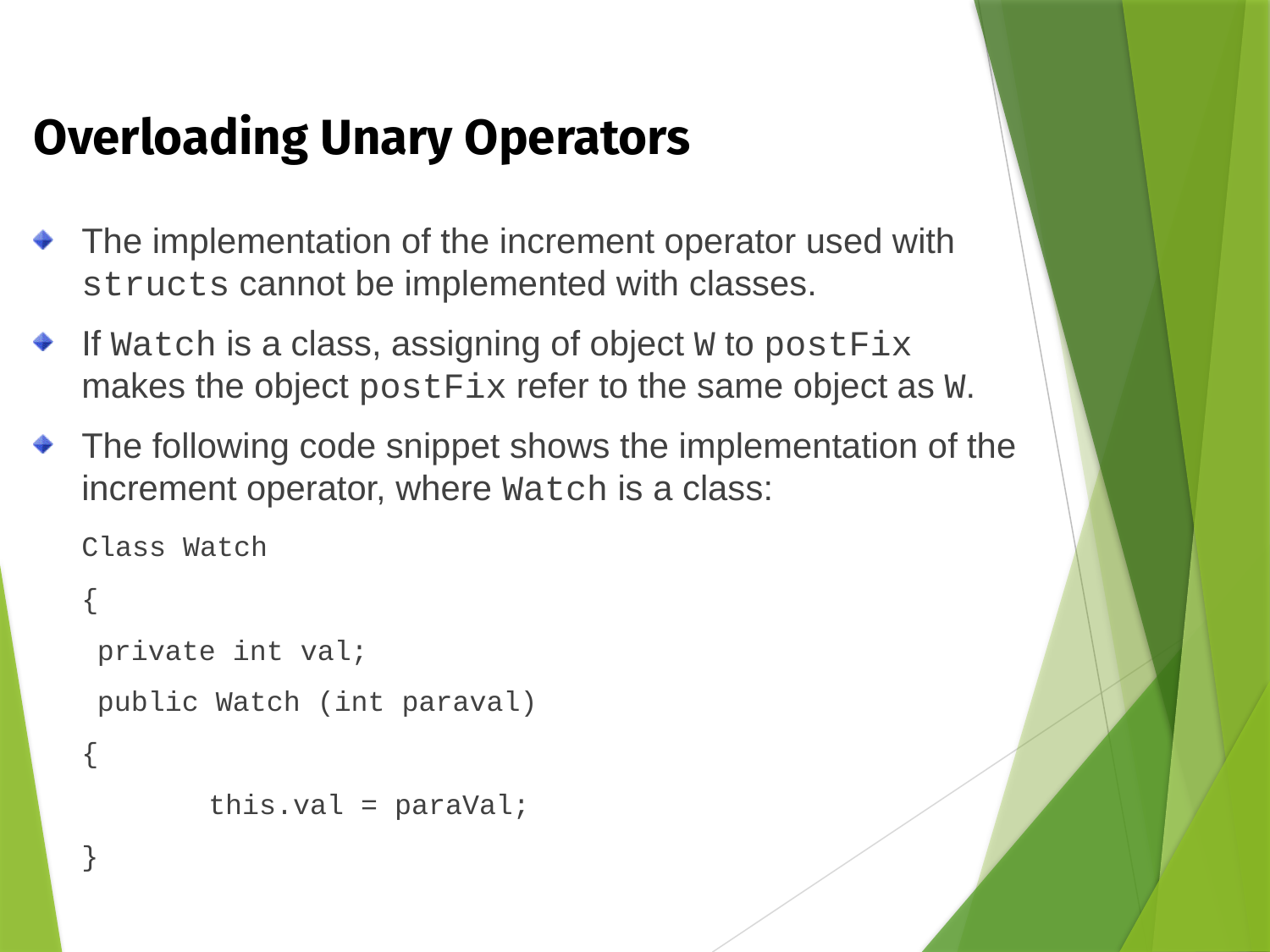

Overloading Unary Operators
The implementation of the increment operator used with structs cannot be implemented with classes.
If Watch is a class, assigning of object W to postFix makes the object postFix refer to the same object as W.
The following code snippet shows the implementation of the increment operator, where Watch is a class:
	Class Watch
	{
private int val;
public Watch (int paraval)
	{
		this.val = paraVal;
	}